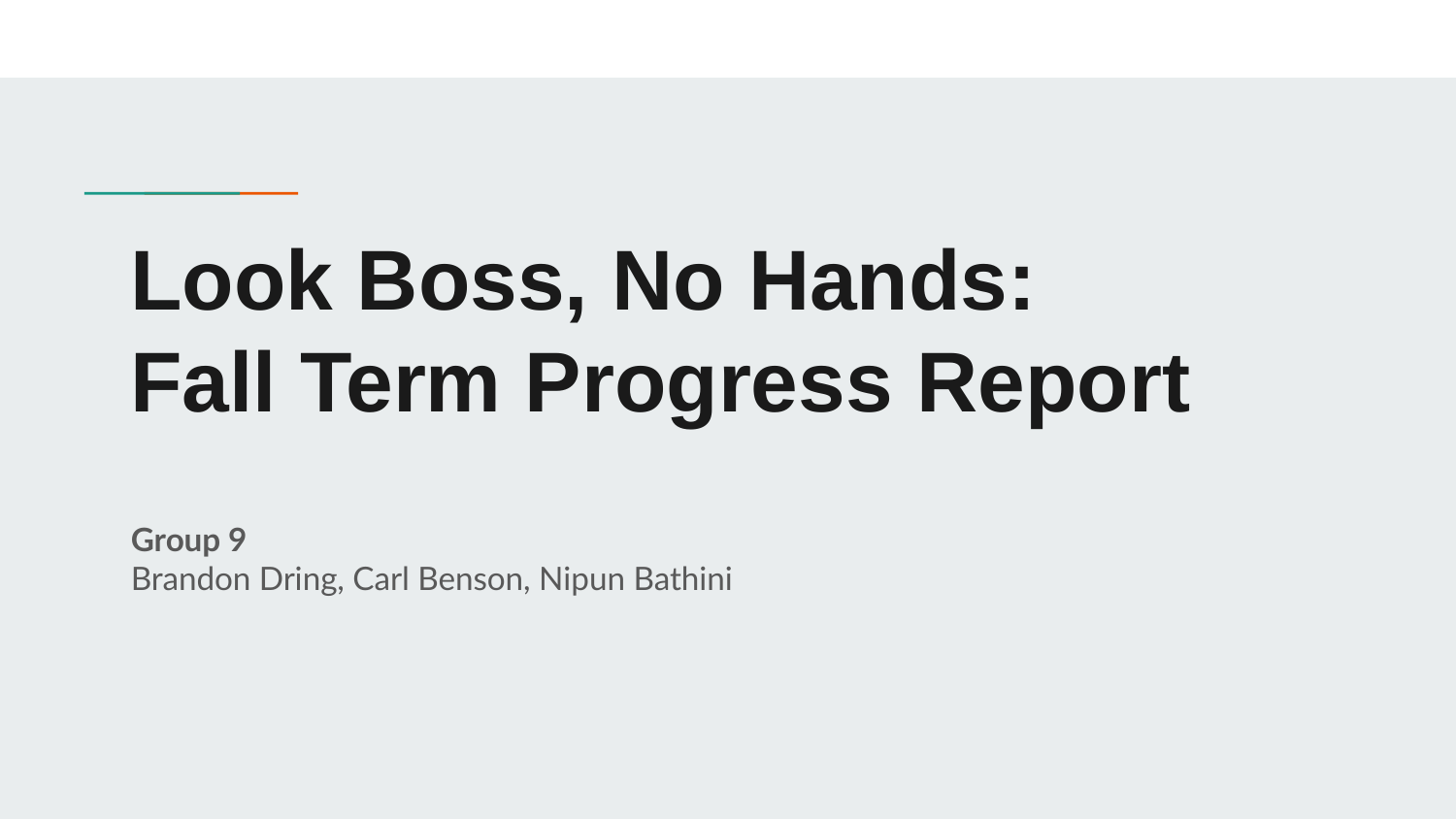

# Look Boss, No Hands:
Fall Term Progress Report
Group 9
Brandon Dring, Carl Benson, Nipun Bathini